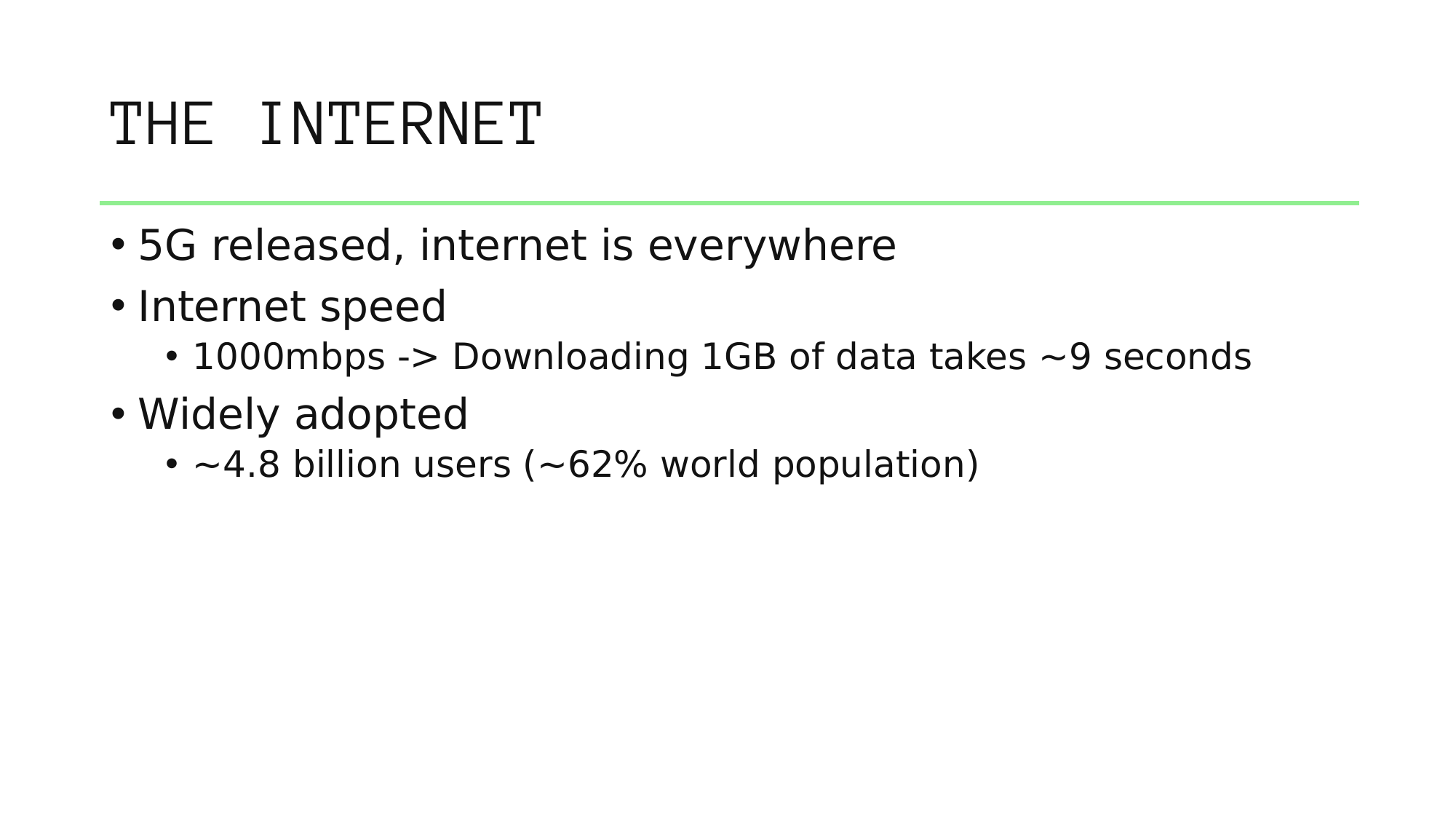

# THE INTERNET
5G released, internet is everywhere
Internet speed
1000mbps -> Downloading 1GB of data takes ~9 seconds
Widely adopted
~4.8 billion users (~62% world population)